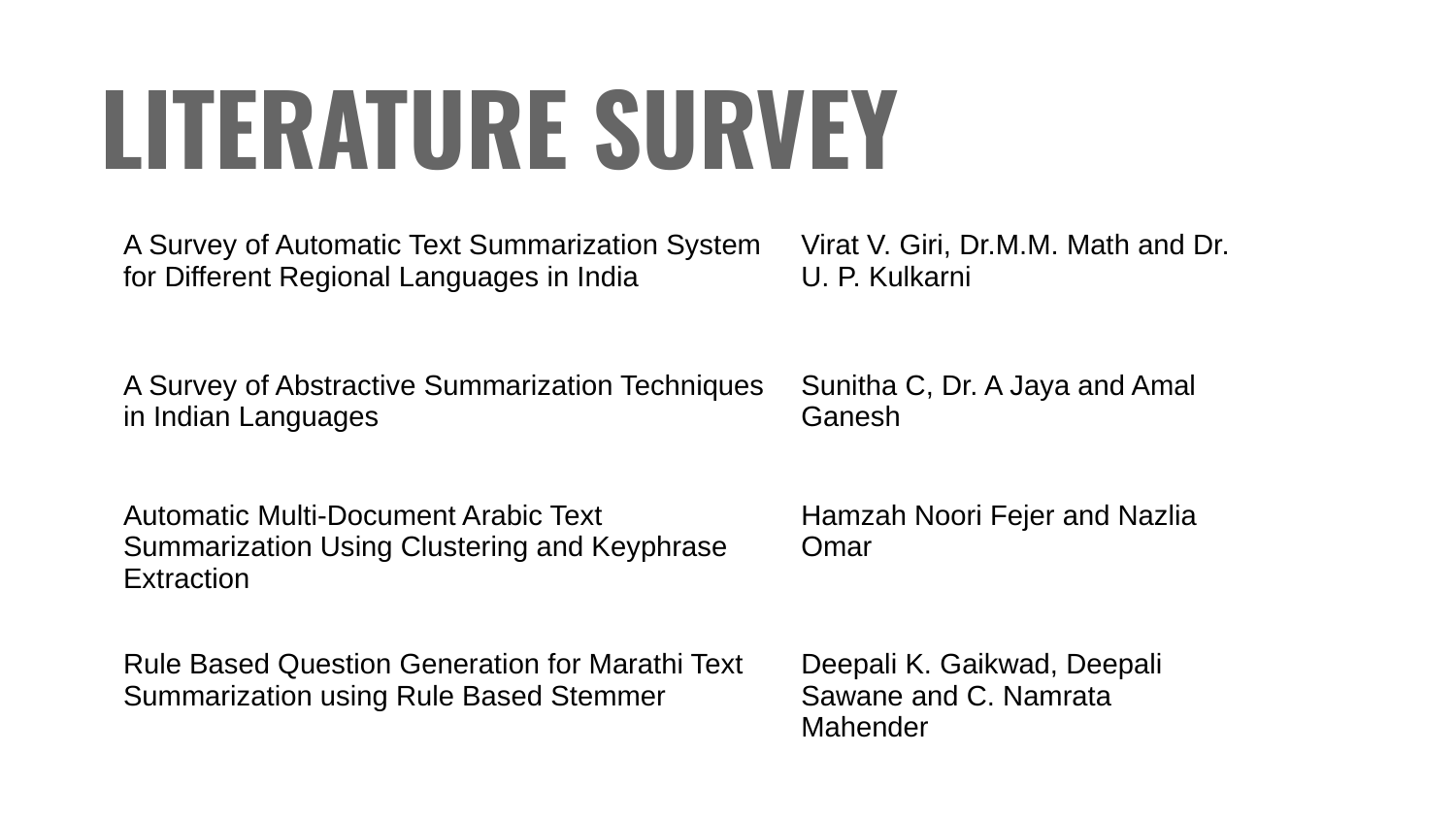

LITERATURE SURVEY
| A Survey of Automatic Text Summarization System for Different Regional Languages in India | Virat V. Giri, Dr.M.M. Math and Dr. U. P. Kulkarni |
| --- | --- |
| A Survey of Abstractive Summarization Techniques in Indian Languages | Sunitha C, Dr. A Jaya and Amal Ganesh |
| Automatic Multi-Document Arabic Text Summarization Using Clustering and Keyphrase Extraction | Hamzah Noori Fejer and Nazlia Omar |
| Rule Based Question Generation for Marathi Text Summarization using Rule Based Stemmer | Deepali K. Gaikwad, Deepali Sawane and C. Namrata Mahender |